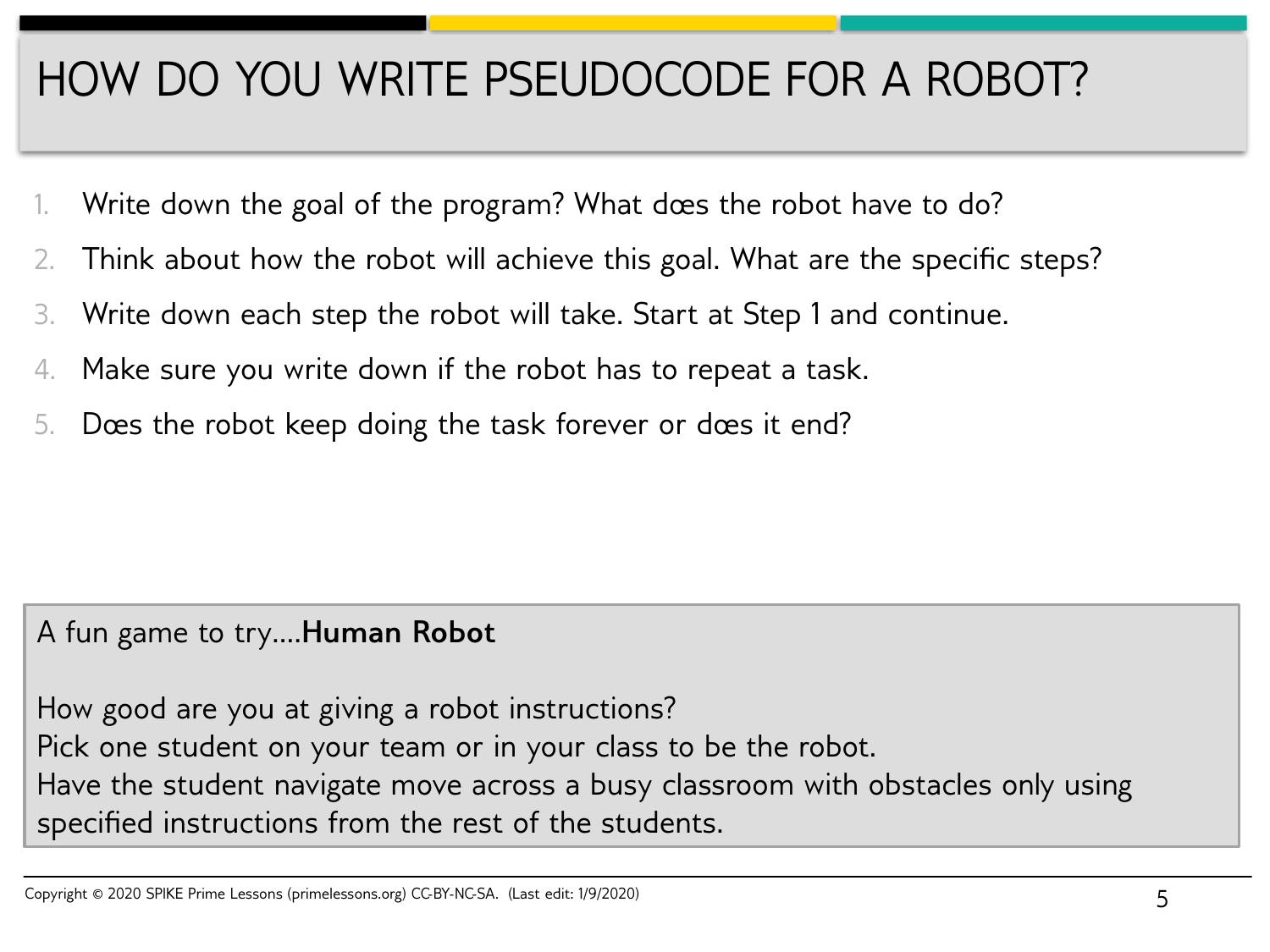

# How do you write pseudocode for a robot?
Write down the goal of the program? What does the robot have to do?
Think about how the robot will achieve this goal. What are the specific steps?
Write down each step the robot will take. Start at Step 1 and continue.
Make sure you write down if the robot has to repeat a task.
Does the robot keep doing the task forever or does it end?

A fun game to try….Human Robot

How good are you at giving a robot instructions?
Pick one student on your team or in your class to be the robot.
Have the student navigate move across a busy classroom with obstacles only using specified instructions from the rest of the students.
5
Copyright © 2020 SPIKE Prime Lessons (primelessons.org) CC-BY-NC-SA.  (Last edit: 1/9/2020)